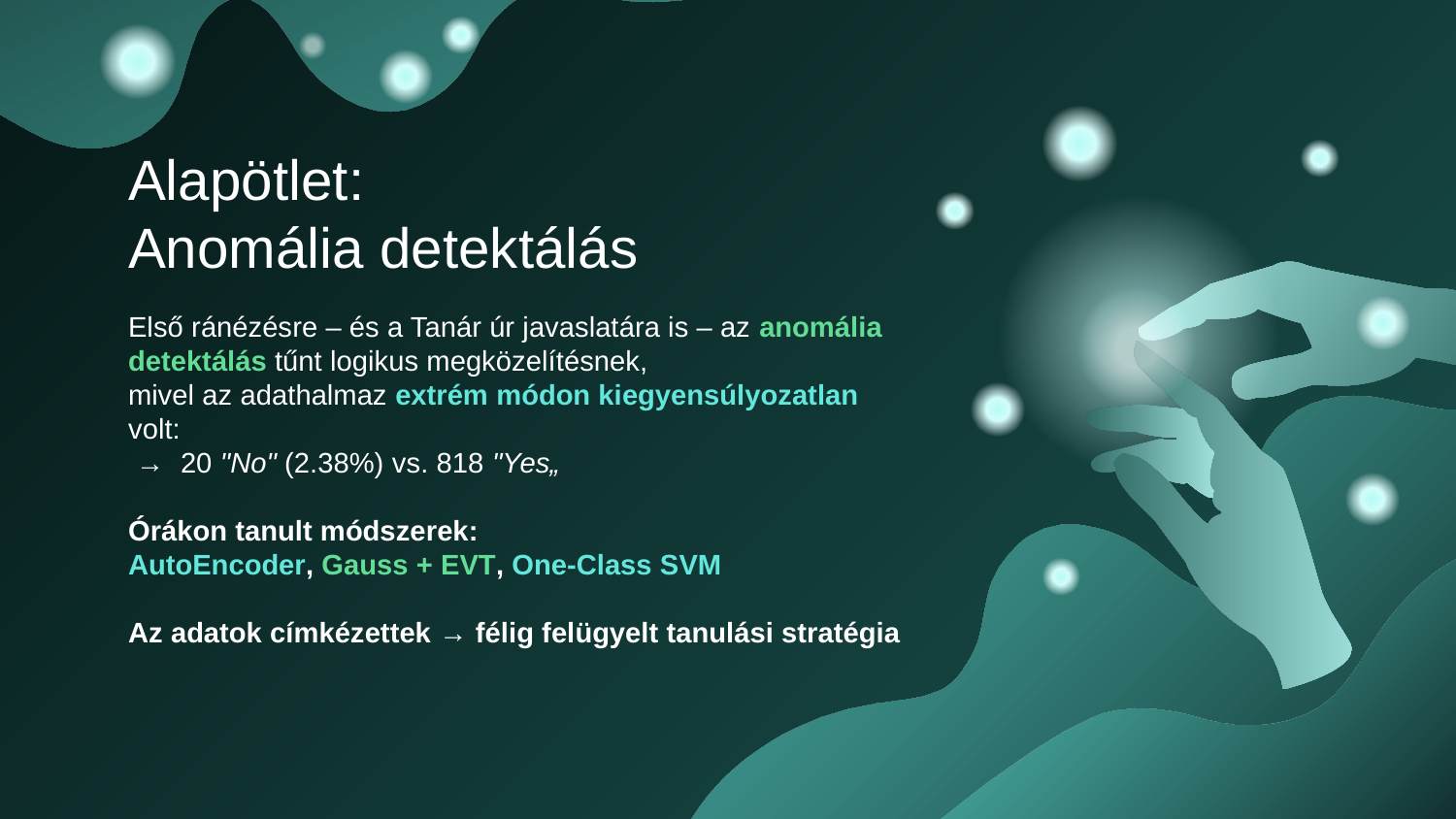

# Alapötlet: Anomália detektálás
Első ránézésre – és a Tanár úr javaslatára is – az anomália detektálás tűnt logikus megközelítésnek,
mivel az adathalmaz extrém módon kiegyensúlyozatlan volt:
 →  20 "No" (2.38%) vs. 818 "Yes„

Órákon tanult módszerek:
AutoEncoder, Gauss + EVT, One-Class SVM

Az adatok címkézettek → félig felügyelt tanulási stratégia